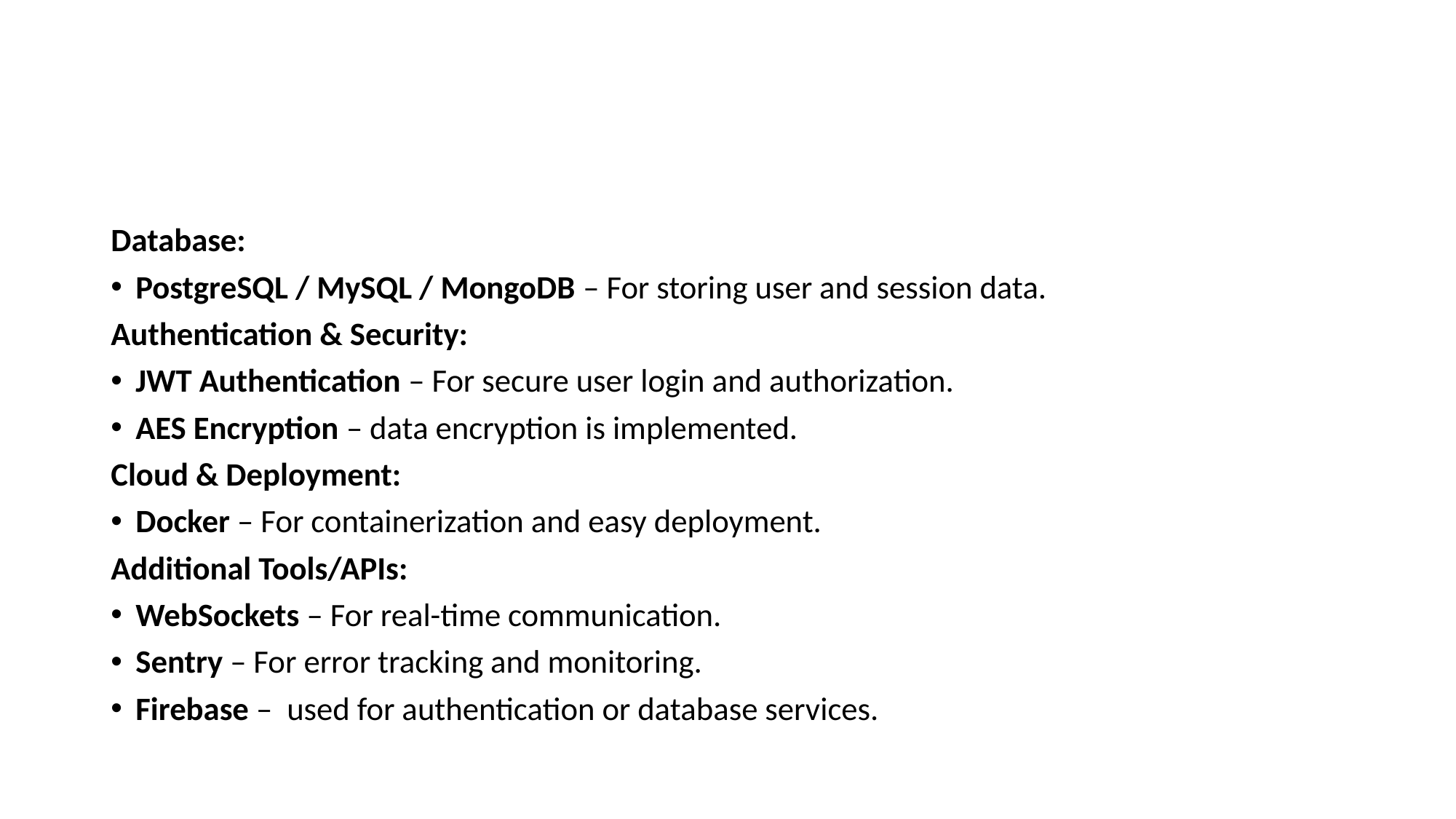

#
Database:
PostgreSQL / MySQL / MongoDB – For storing user and session data.
Authentication & Security:
JWT Authentication – For secure user login and authorization.
AES Encryption – data encryption is implemented.
Cloud & Deployment:
Docker – For containerization and easy deployment.
Additional Tools/APIs:
WebSockets – For real-time communication.
Sentry – For error tracking and monitoring.
Firebase –  used for authentication or database services.